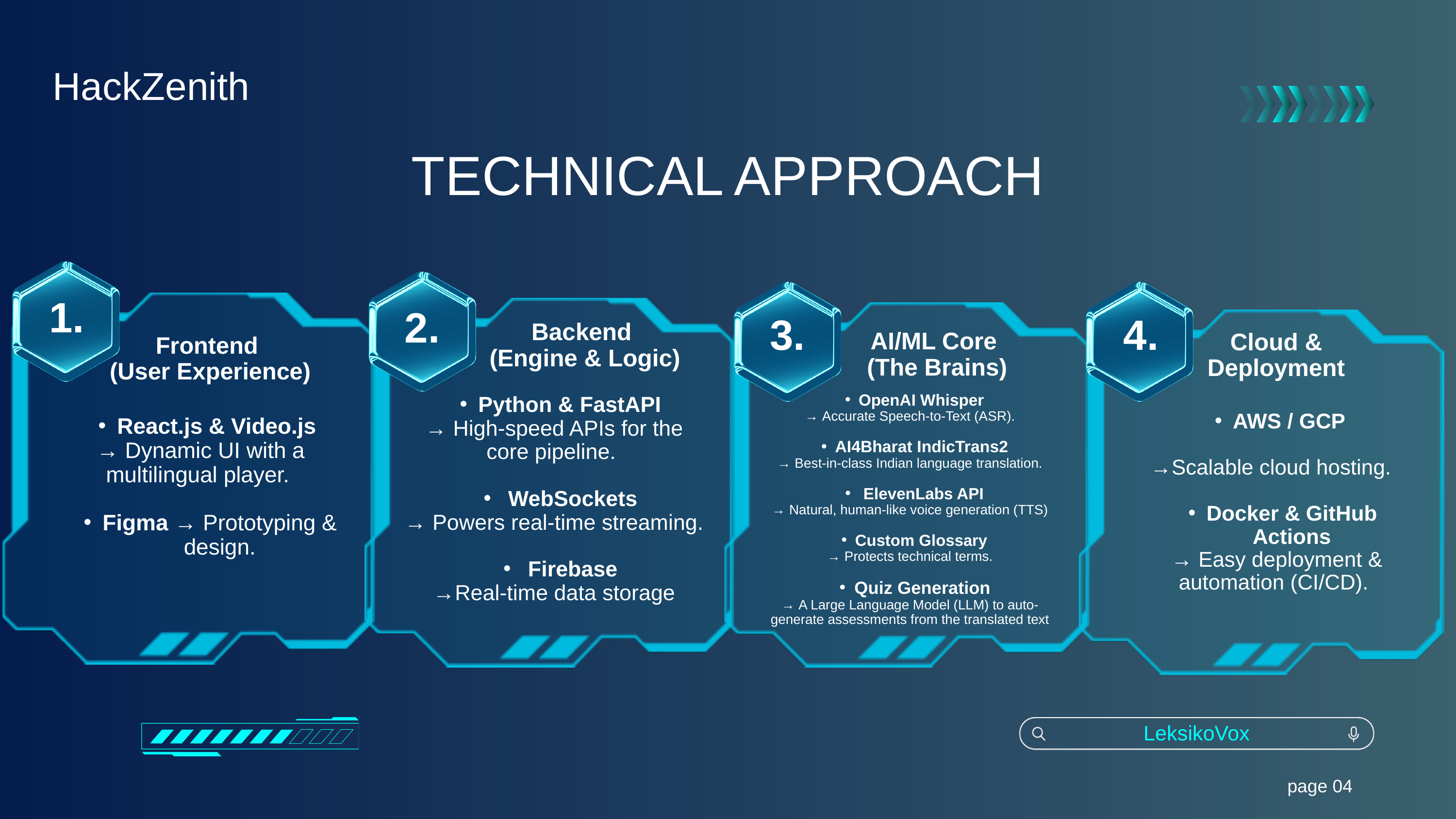

HackZenith

TECHNICAL APPROACH

1.

2.

3.
4.
Backend
(Engine & Logic)
AI/ML Core
(The Brains)
Cloud & Deployment
Frontend
 (User Experience)

OpenAI Whisper
→ Accurate Speech-to-Text (ASR).

AI4Bharat IndicTrans2
→ Best-in-class Indian language translation.

 ElevenLabs API
→ Natural, human-like voice generation (TTS)

Custom Glossary
→ Protects technical terms.

Quiz Generation
→ A Large Language Model (LLM) to auto-generate assessments from the translated text
Python & FastAPI
→ High-speed APIs for the core pipeline.

 WebSockets
→ Powers real-time streaming.

 Firebase
→Real-time data storage
AWS / GCP

→Scalable cloud hosting.

Docker & GitHub Actions
 → Easy deployment & automation (CI/CD).
React.js & Video.js
→ Dynamic UI with a multilingual player.

Figma → Prototyping & design.

LeksikoVox
page 04